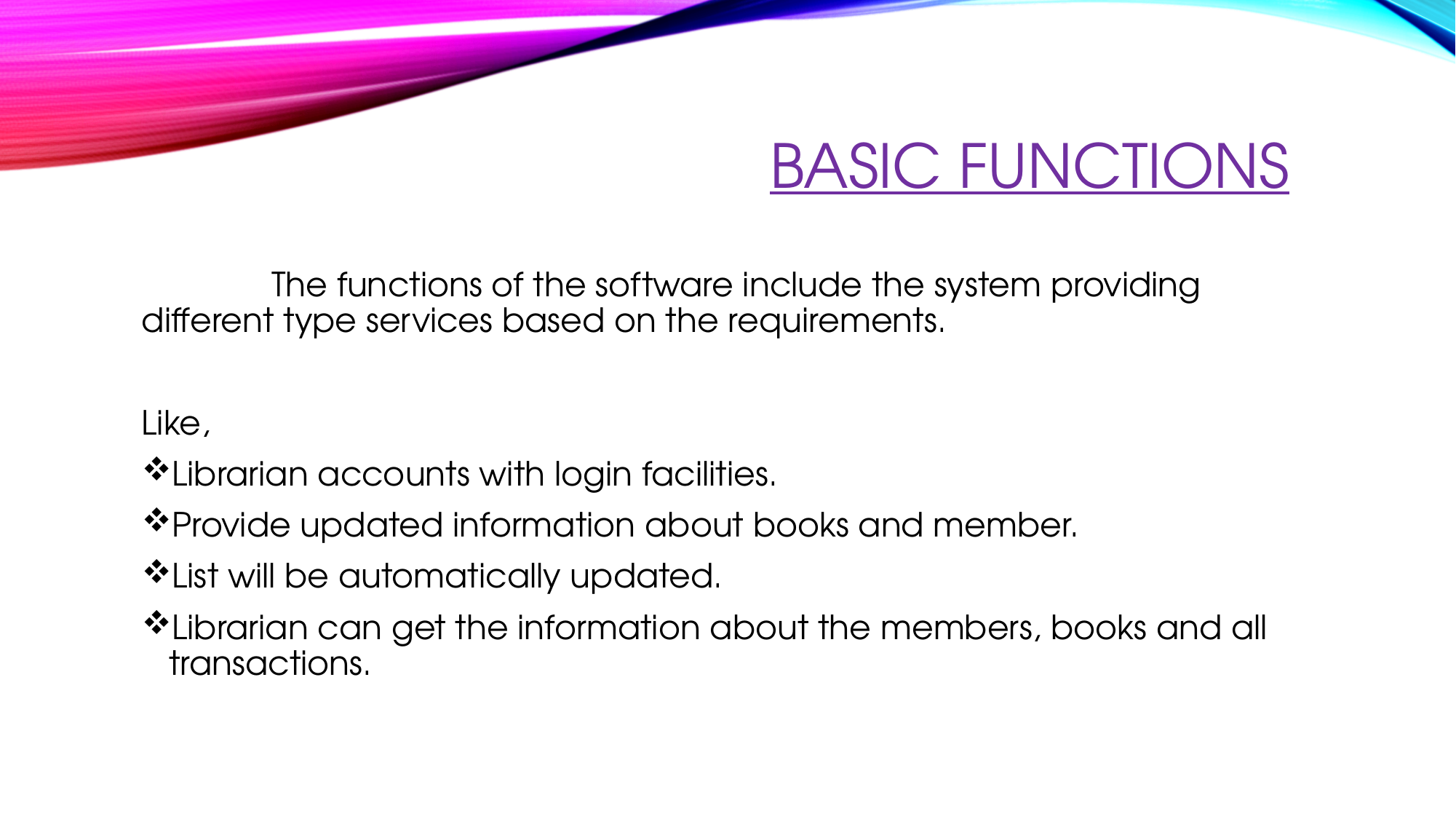

# basic functions
              The functions of the software include the system providing different type services based on the requirements.

Like,
Librarian accounts with login facilities.
Provide updated information about books and member.
List will be automatically updated.
Librarian can get the information about the members, books and all transactions.